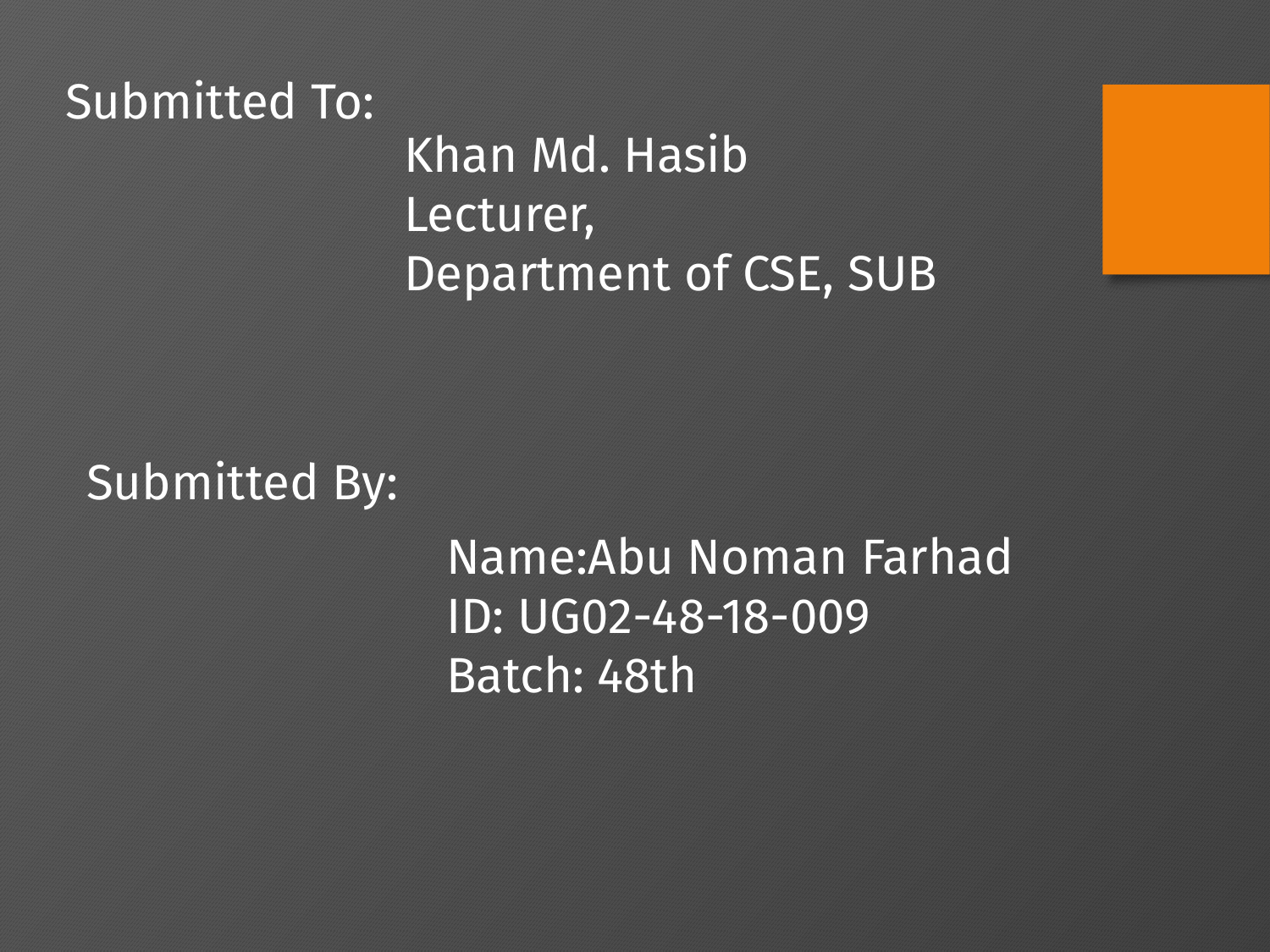

Submitted To:
Khan Md. Hasib
Lecturer,
Department of CSE, SUB
Submitted By:
Name:Abu Noman Farhad
ID: UG02-48-18-009
Batch: 48th